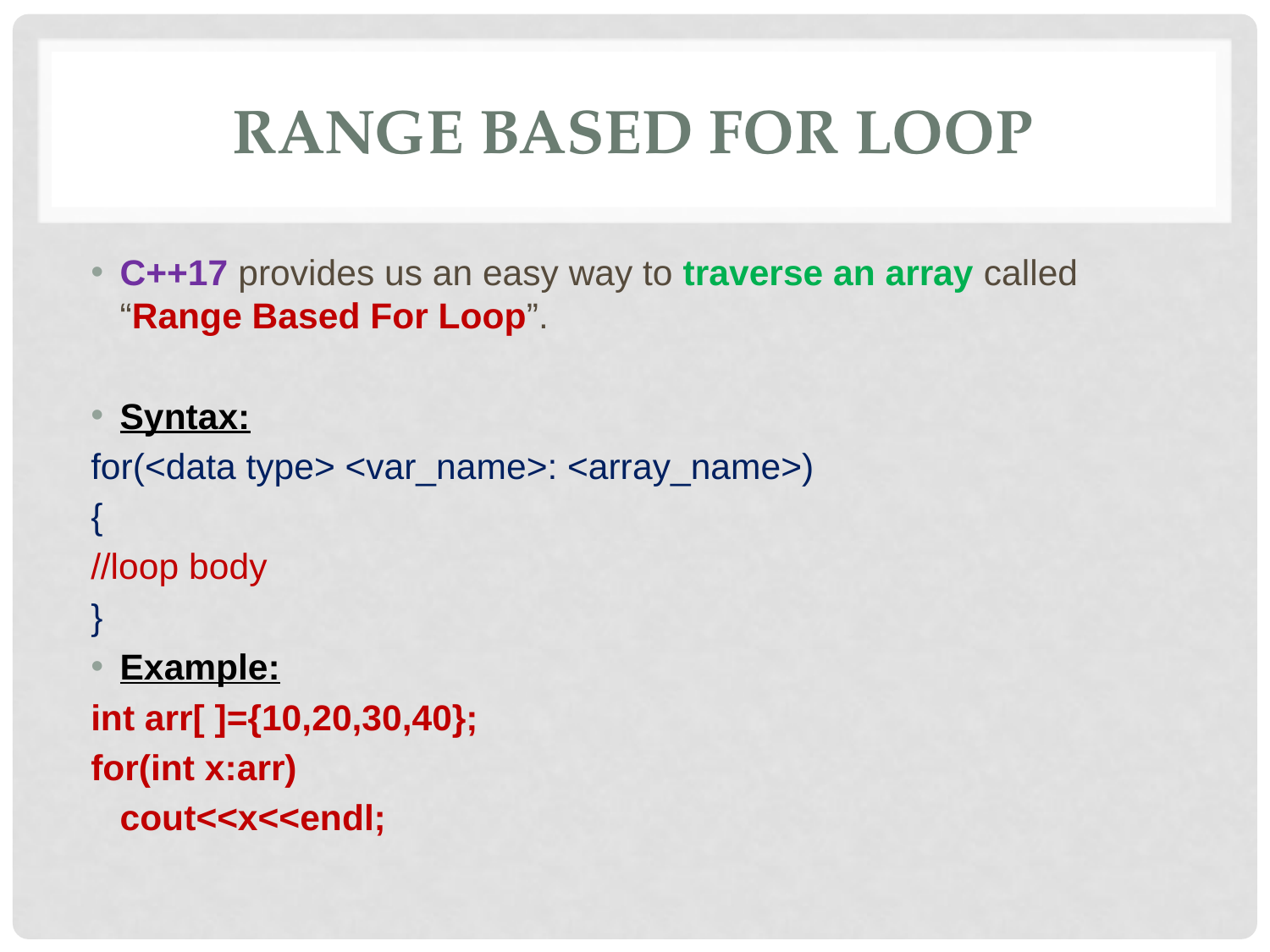

# RANGE BASED FOR LOOP
C++17 provides us an easy way to traverse an array called “Range Based For Loop”.

Syntax:
for(<data type> <var_name>: <array_name>)
{
//loop body
}
Example:
int arr[ ]={10,20,30,40};
for(int x:arr)
	cout<<x<<endl;